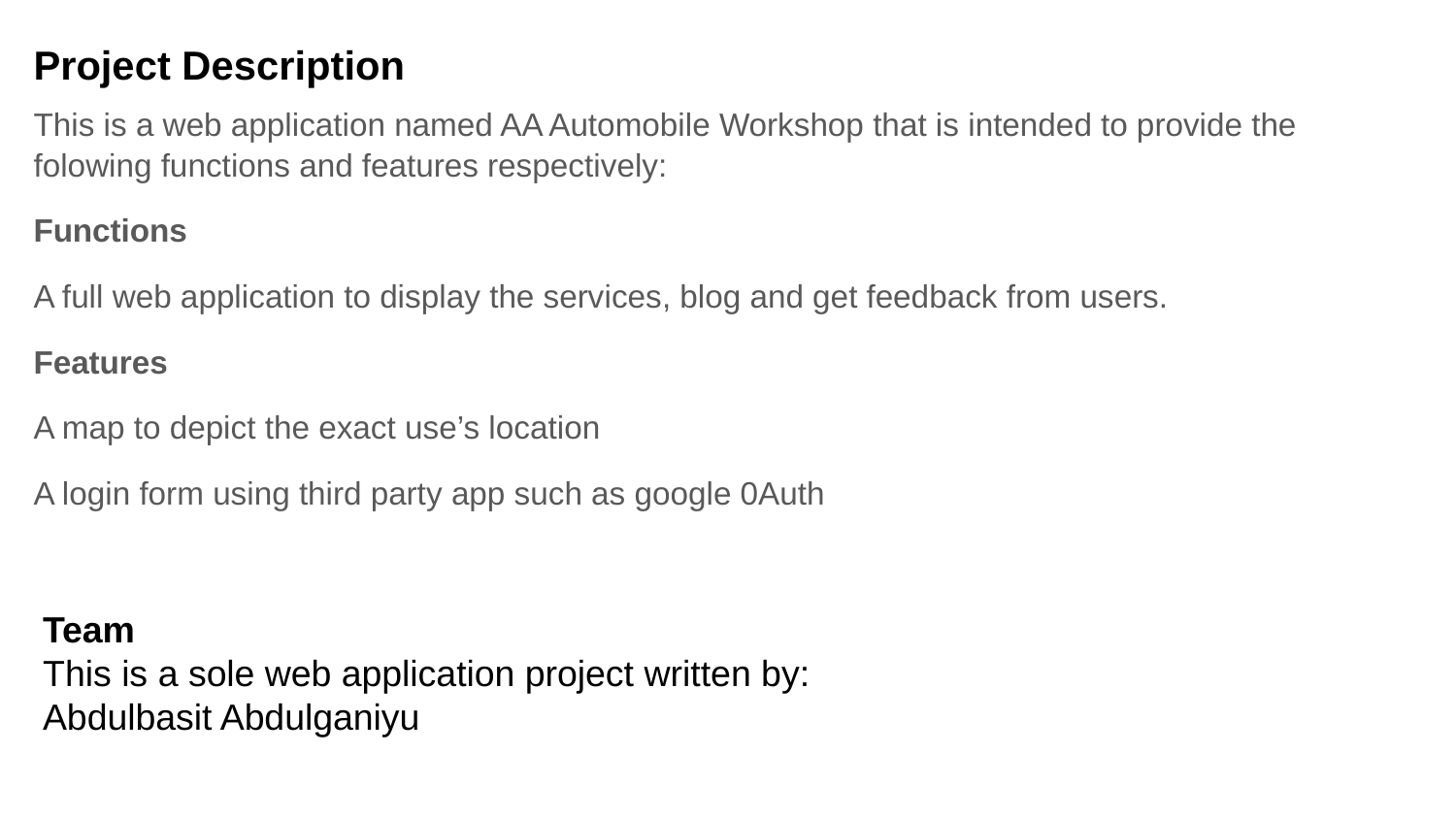

Project Description
This is a web application named AA Automobile Workshop that is intended to provide the folowing functions and features respectively:
Functions
A full web application to display the services, blog and get feedback from users.
Features
A map to depict the exact use’s location
A login form using third party app such as google 0Auth
Team
This is a sole web application project written by:
Abdulbasit Abdulganiyu